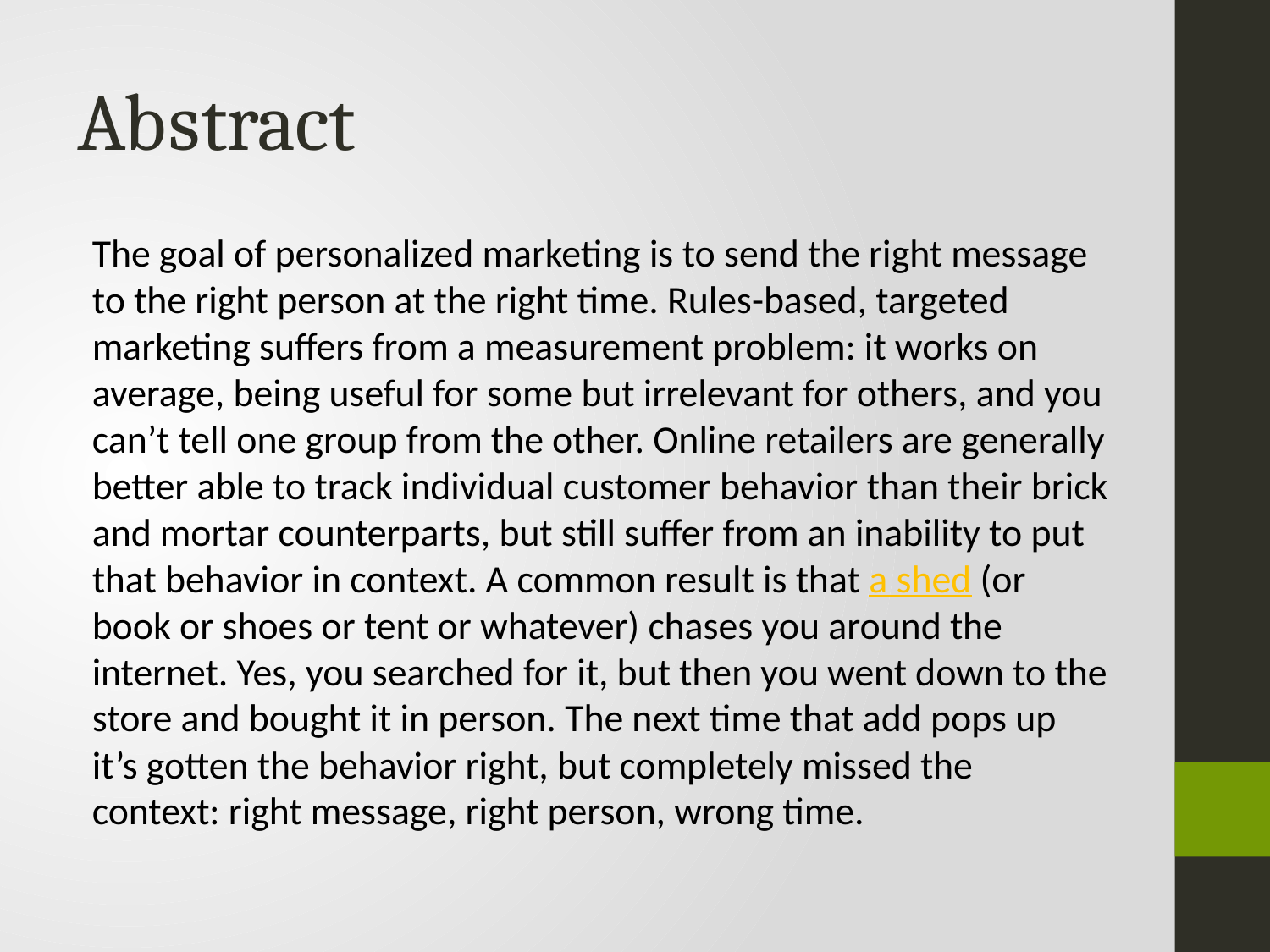

# Abstract
The goal of personalized marketing is to send the right message to the right person at the right time. Rules-based, targeted marketing suffers from a measurement problem: it works on average, being useful for some but irrelevant for others, and you can’t tell one group from the other. Online retailers are generally better able to track individual customer behavior than their brick and mortar counterparts, but still suffer from an inability to put that behavior in context. A common result is that a shed (or book or shoes or tent or whatever) chases you around the internet. Yes, you searched for it, but then you went down to the store and bought it in person. The next time that add pops up it’s gotten the behavior right, but completely missed the context: right message, right person, wrong time.